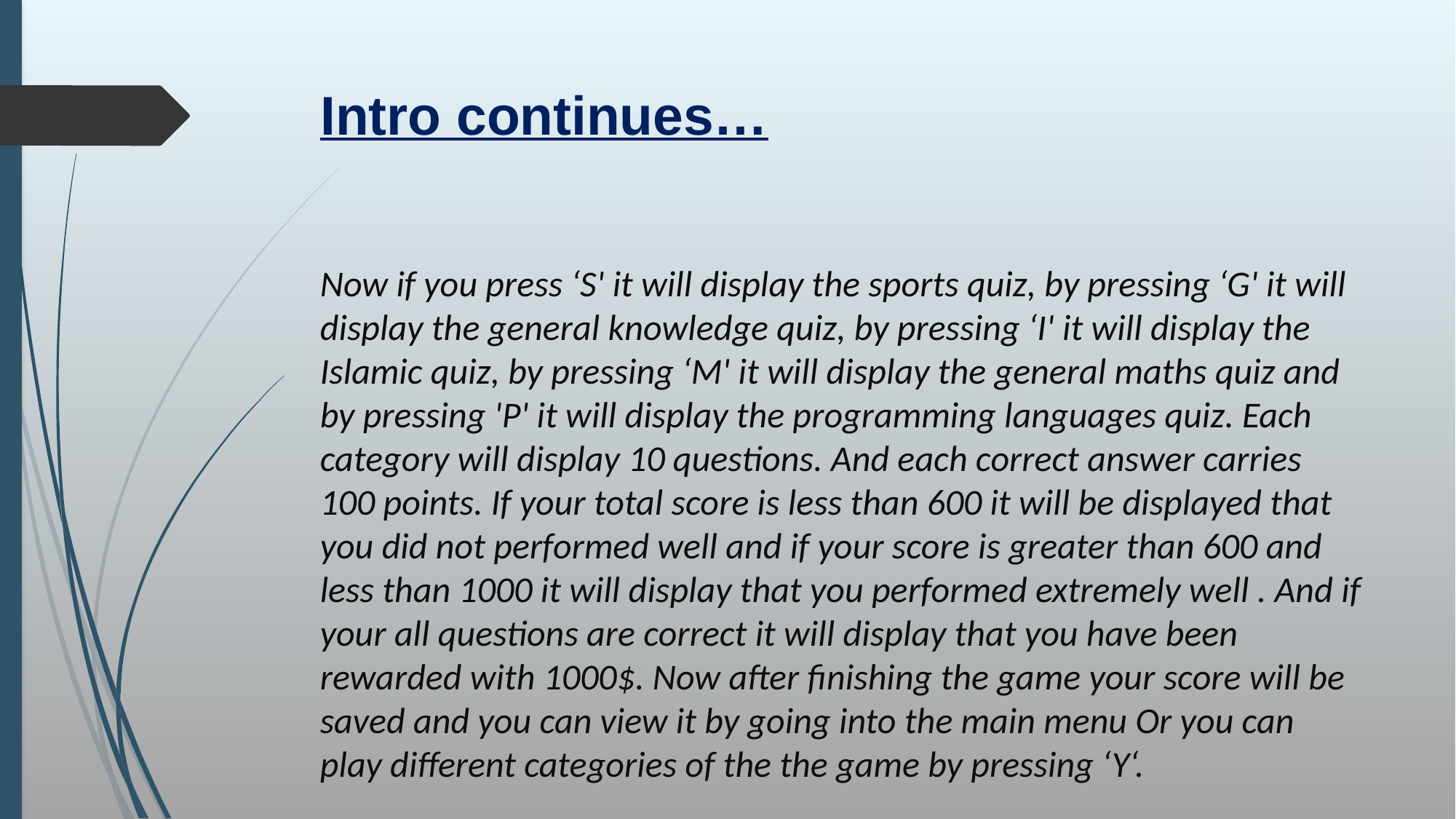

# Intro continues…
Now if you press ‘S' it will display the sports quiz, by pressing ‘G' it will display the general knowledge quiz, by pressing ‘I' it will display the Islamic quiz, by pressing ‘M' it will display the general maths quiz and by pressing 'P' it will display the programming languages quiz. Each category will display 10 questions. And each correct answer carries 100 points. If your total score is less than 600 it will be displayed that you did not performed well and if your score is greater than 600 and less than 1000 it will display that you performed extremely well . And if your all questions are correct it will display that you have been rewarded with 1000$. Now after finishing the game your score will be saved and you can view it by going into the main menu Or you can play different categories of the the game by pressing ‘Y‘.